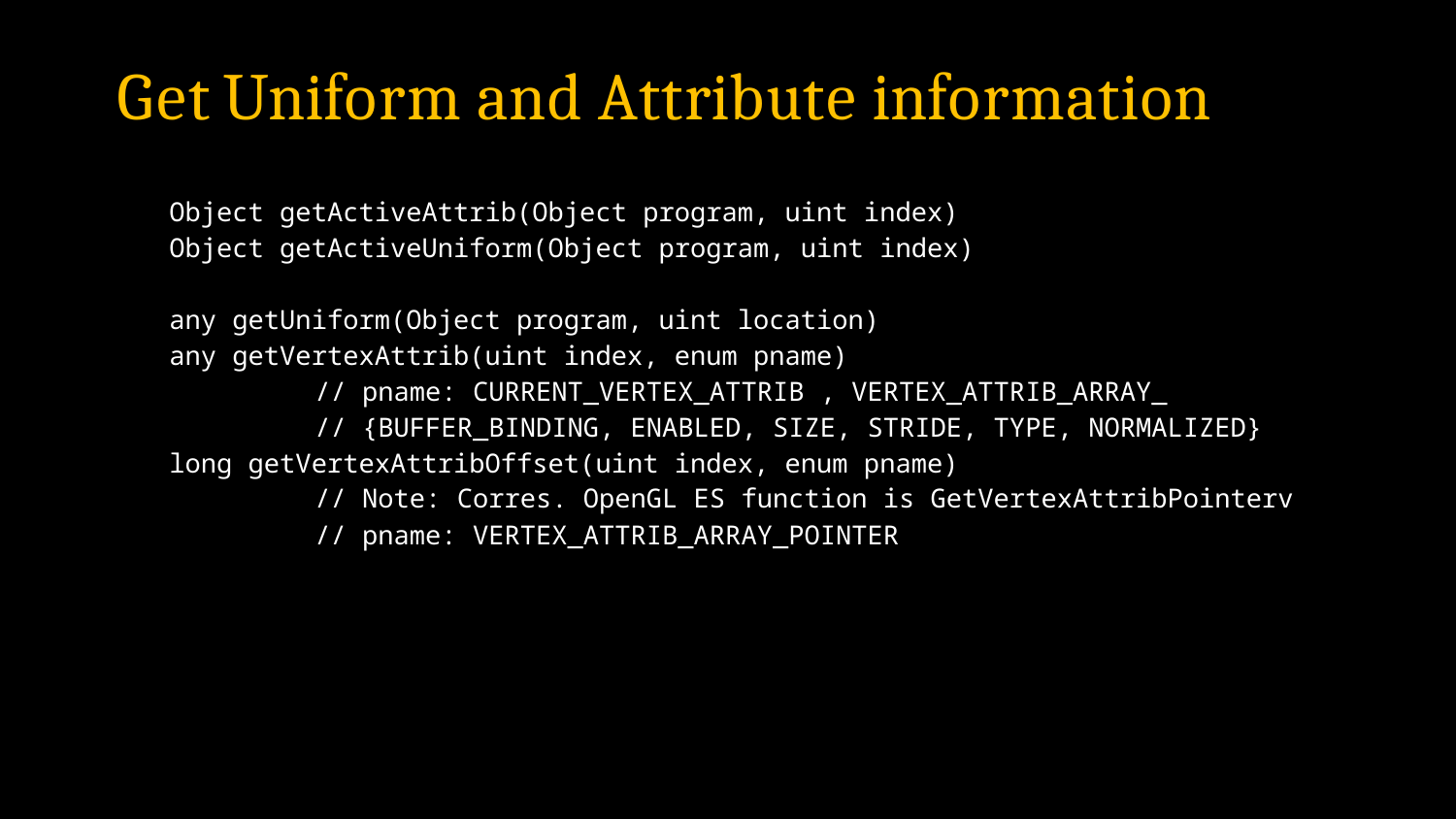

# Get Uniform and Attribute information
Object getActiveAttrib(Object program, uint index)
Object getActiveUniform(Object program, uint index)

any getUniform(Object program, uint location)
any getVertexAttrib(uint index, enum pname)
	// pname: CURRENT_VERTEX_ATTRIB , VERTEX_ATTRIB_ARRAY_
	// {BUFFER_BINDING, ENABLED, SIZE, STRIDE, TYPE, NORMALIZED}
long getVertexAttribOffset(uint index, enum pname)
	// Note: Corres. OpenGL ES function is GetVertexAttribPointerv
	// pname: VERTEX_ATTRIB_ARRAY_POINTER